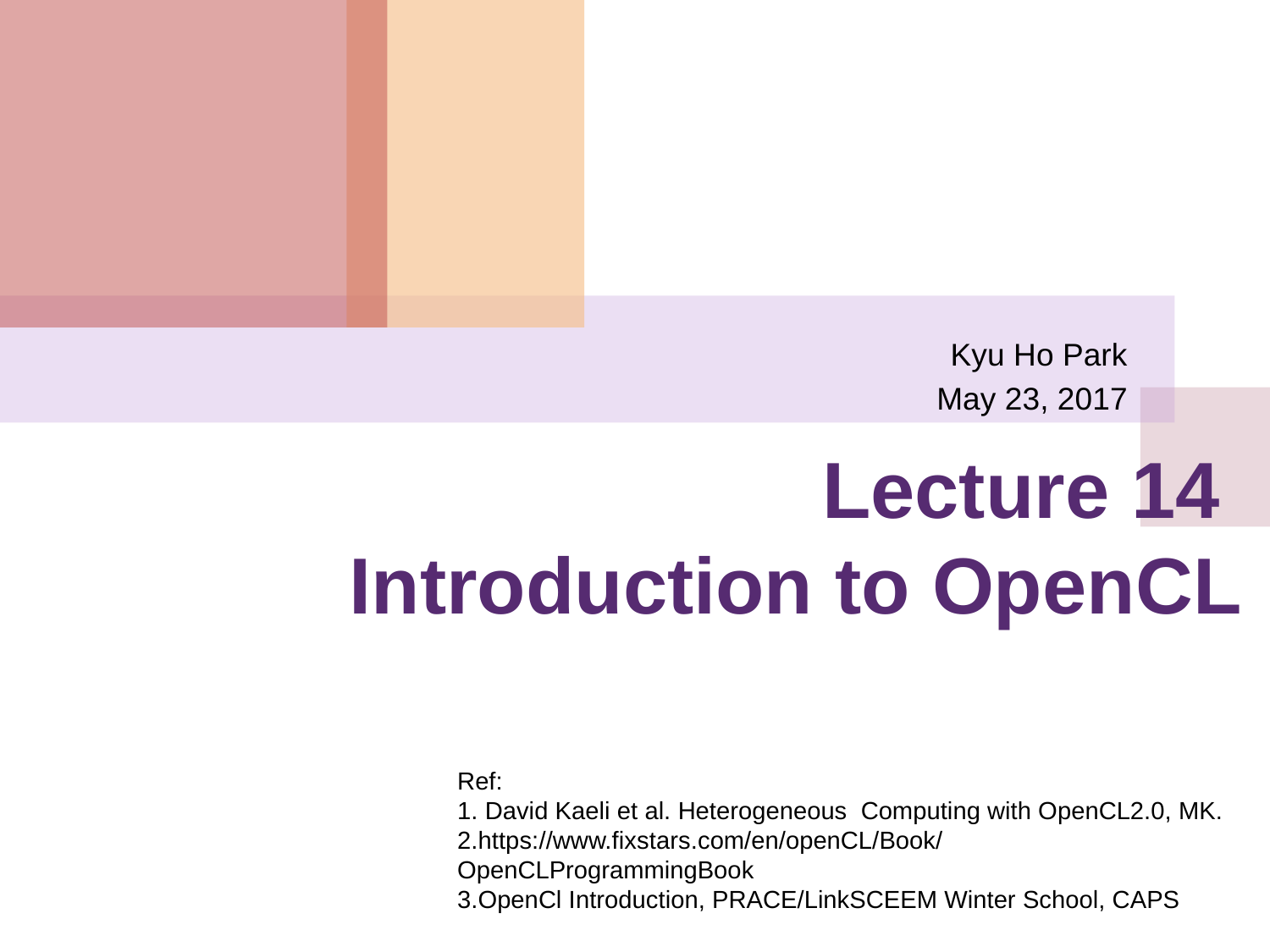

Kyu Ho Park
May 23, 2017
# Lecture 14 Introduction to OpenCL
Ref:
1. David Kaeli et al. Heterogeneous  Computing with OpenCL2.0, MK.
2.https://www.fixstars.com/en/openCL/Book/OpenCLProgrammingBook
3.OpenCl Introduction, PRACE/LinkSCEEM Winter School, CAPS